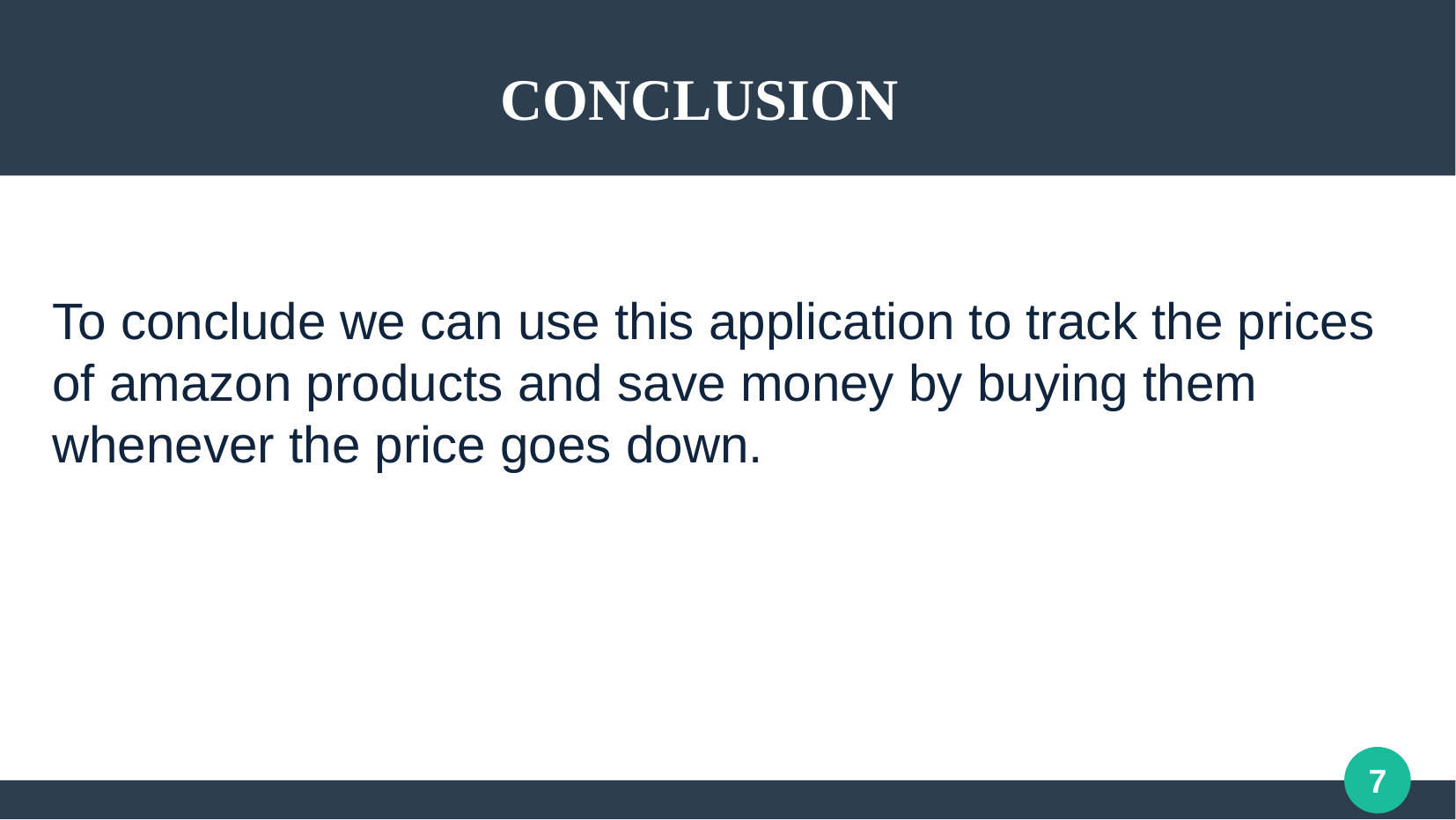

# CONCLUSION
To conclude we can use this application to track the prices of amazon products and save money by buying them whenever the price goes down.